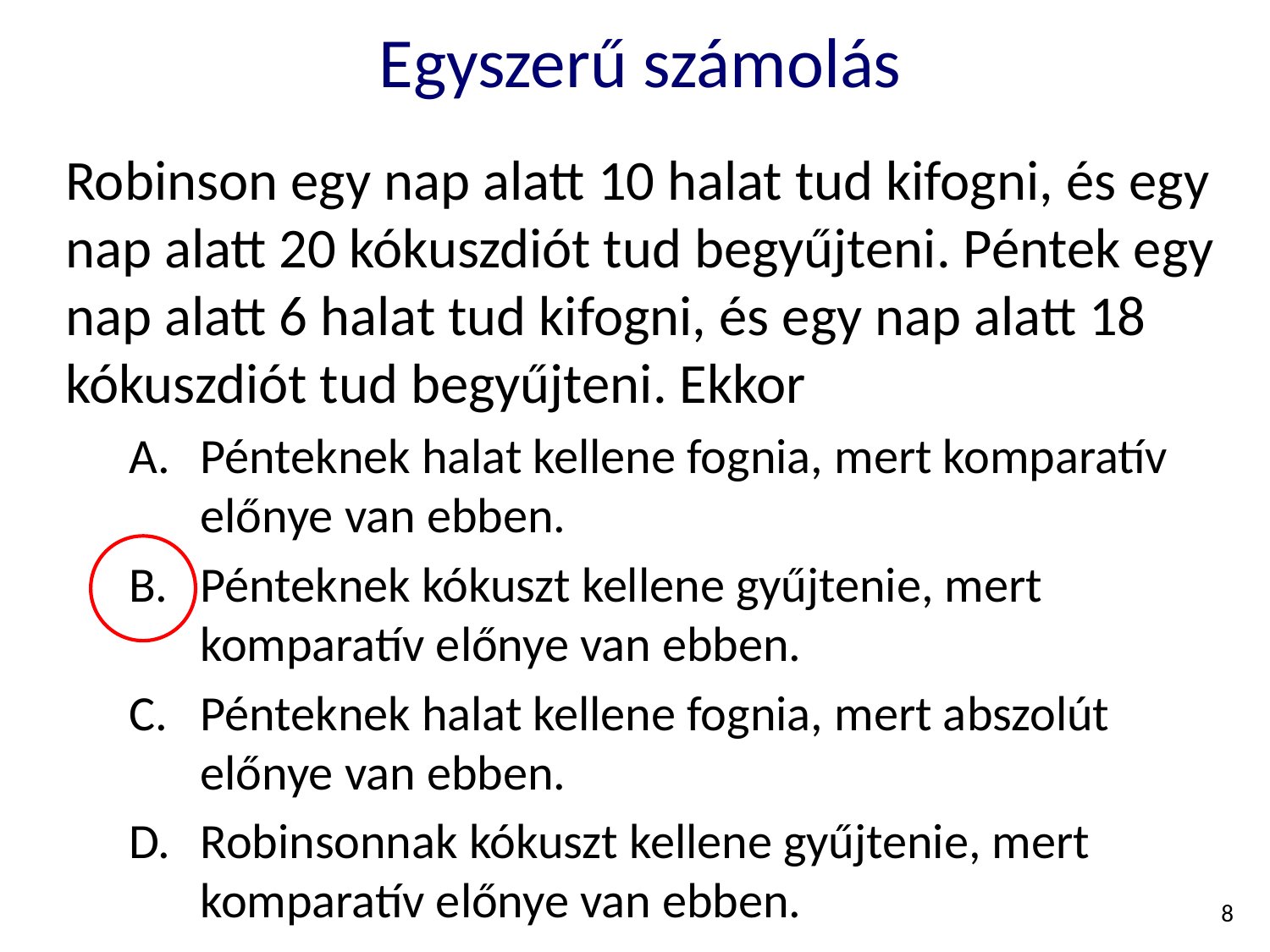

# Egyszerű számolás
Robinson egy nap alatt 10 halat tud kifogni, és egy nap alatt 20 kókuszdiót tud begyűjteni. Péntek egy nap alatt 6 halat tud kifogni, és egy nap alatt 18 kókuszdiót tud begyűjteni. Ekkor
Pénteknek halat kellene fognia, mert komparatív előnye van ebben.
Pénteknek kókuszt kellene gyűjtenie, mert komparatív előnye van ebben.
Pénteknek halat kellene fognia, mert abszolút előnye van ebben.
Robinsonnak kókuszt kellene gyűjtenie, mert komparatív előnye van ebben.

8